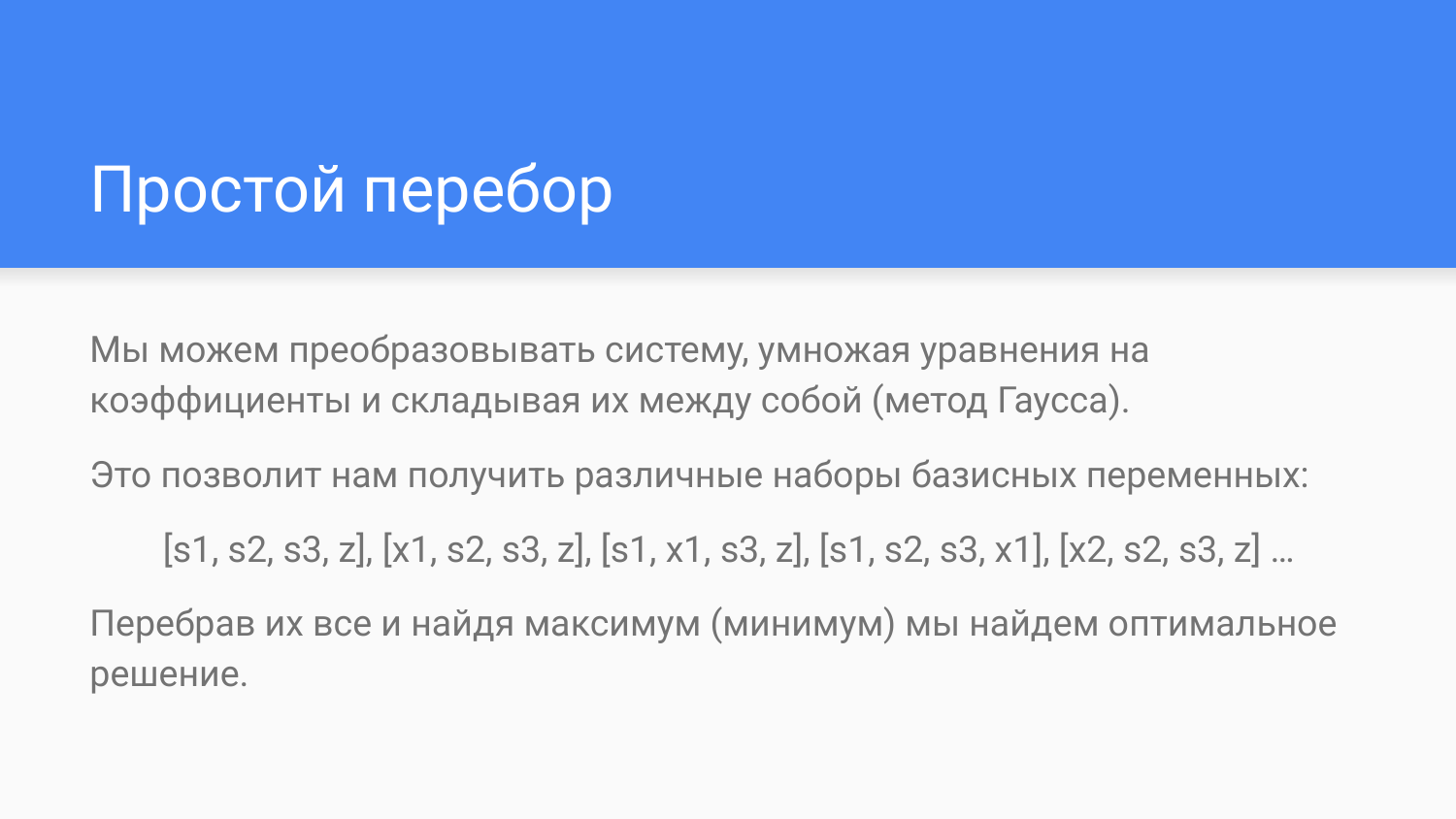

# Простой перебор
Мы можем преобразовывать систему, умножая уравнения на коэффициенты и складывая их между собой (метод Гаусса).
Это позволит нам получить различные наборы базисных переменных:
[s1, s2, s3, z], [x1, s2, s3, z], [s1, x1, s3, z], [s1, s2, s3, x1], [x2, s2, s3, z] …
Перебрав их все и найдя максимум (минимум) мы найдем оптимальное решение.